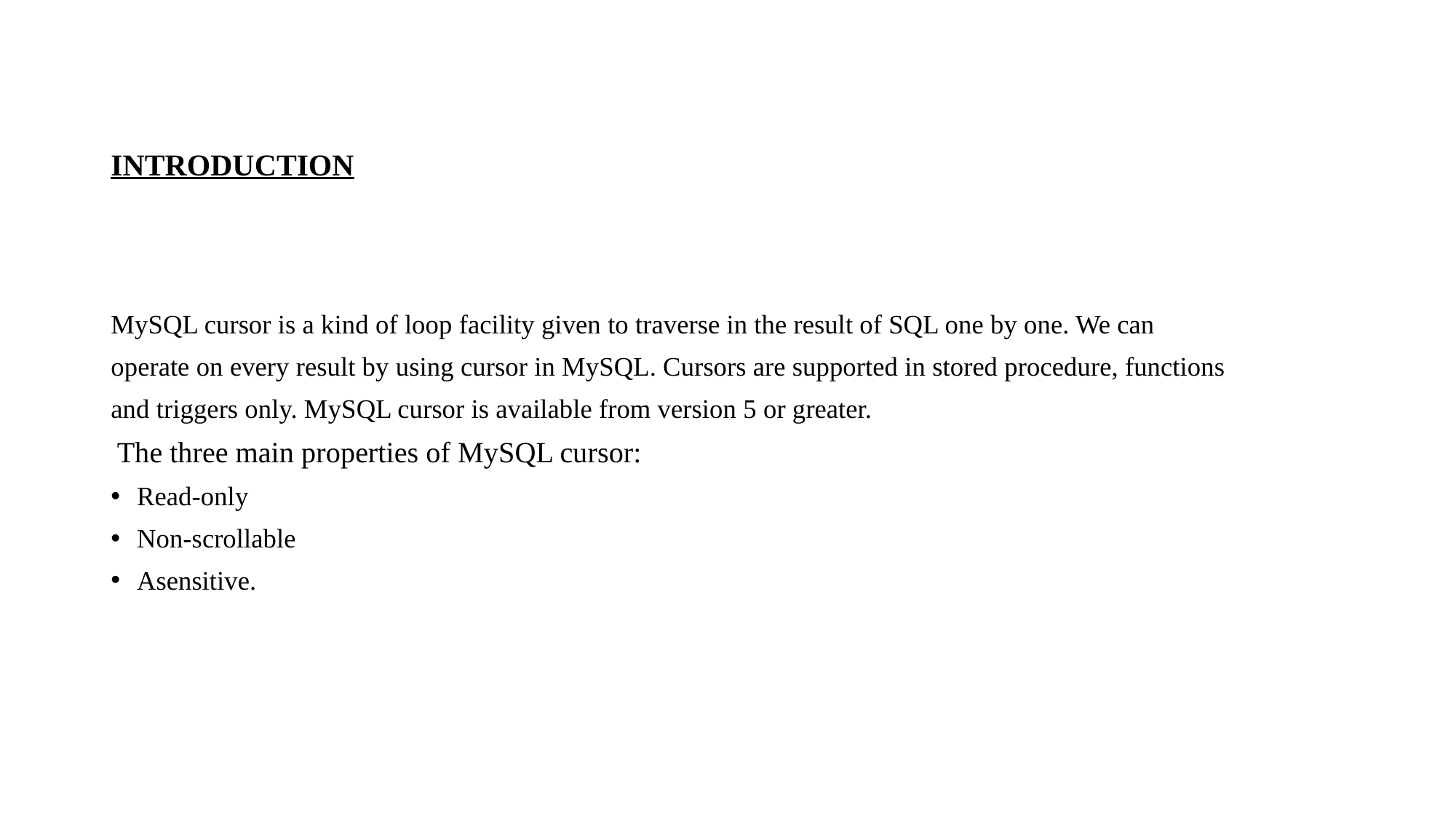

# INTRODUCTION

MySQL cursor is a kind of loop facility given to traverse in the result of SQL one by one. We can
operate on every result by using cursor in MySQL. Cursors are supported in stored procedure, functions
and triggers only. MySQL cursor is available from version 5 or greater.
 The three main properties of MySQL cursor:
Read-only
Non-scrollable
Asensitive.